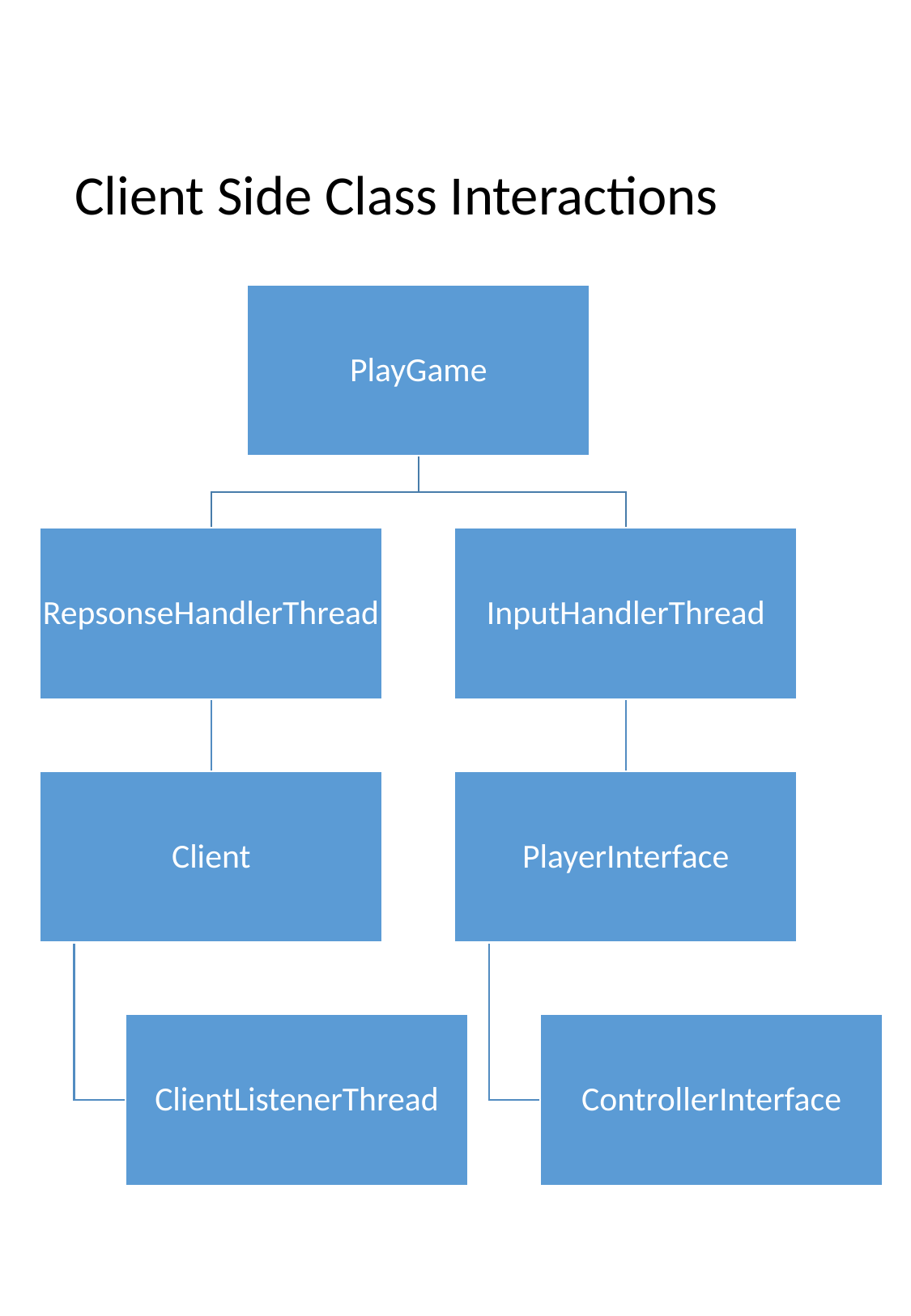

# Client Side Class Interactions
PlayGame
RepsonseHandlerThread
Client
ClientListenerThread
InputHandlerThread
PlayerInterface
ControllerInterface